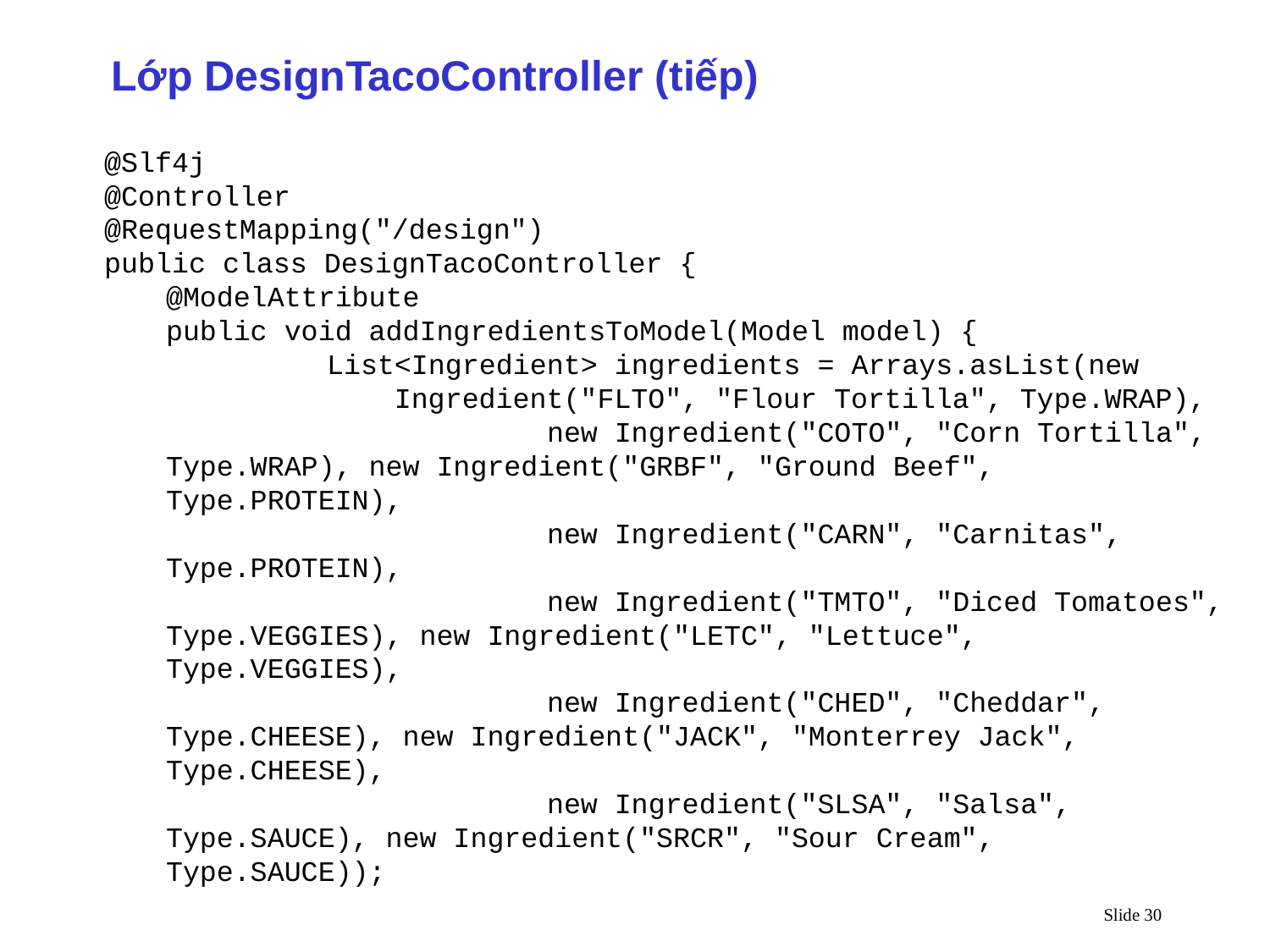

Lớp DesignTacoController (tiếp)
@Slf4j
@Controller
@RequestMapping("/design")
public class DesignTacoController {
	@ModelAttribute
	public void addIngredientsToModel(Model model) {
		  List<Ingredient> ingredients = Arrays.asList(new 		      Ingredient("FLTO", "Flour Tortilla", Type.WRAP),
				new Ingredient("COTO", "Corn Tortilla", Type.WRAP), new Ingredient("GRBF", "Ground Beef", Type.PROTEIN),
				new Ingredient("CARN", "Carnitas", Type.PROTEIN),
				new Ingredient("TMTO", "Diced Tomatoes", Type.VEGGIES), new Ingredient("LETC", "Lettuce", Type.VEGGIES),
				new Ingredient("CHED", "Cheddar", Type.CHEESE), new Ingredient("JACK", "Monterrey Jack", Type.CHEESE),
				new Ingredient("SLSA", "Salsa", Type.SAUCE), new Ingredient("SRCR", "Sour Cream", Type.SAUCE));

Slide 30